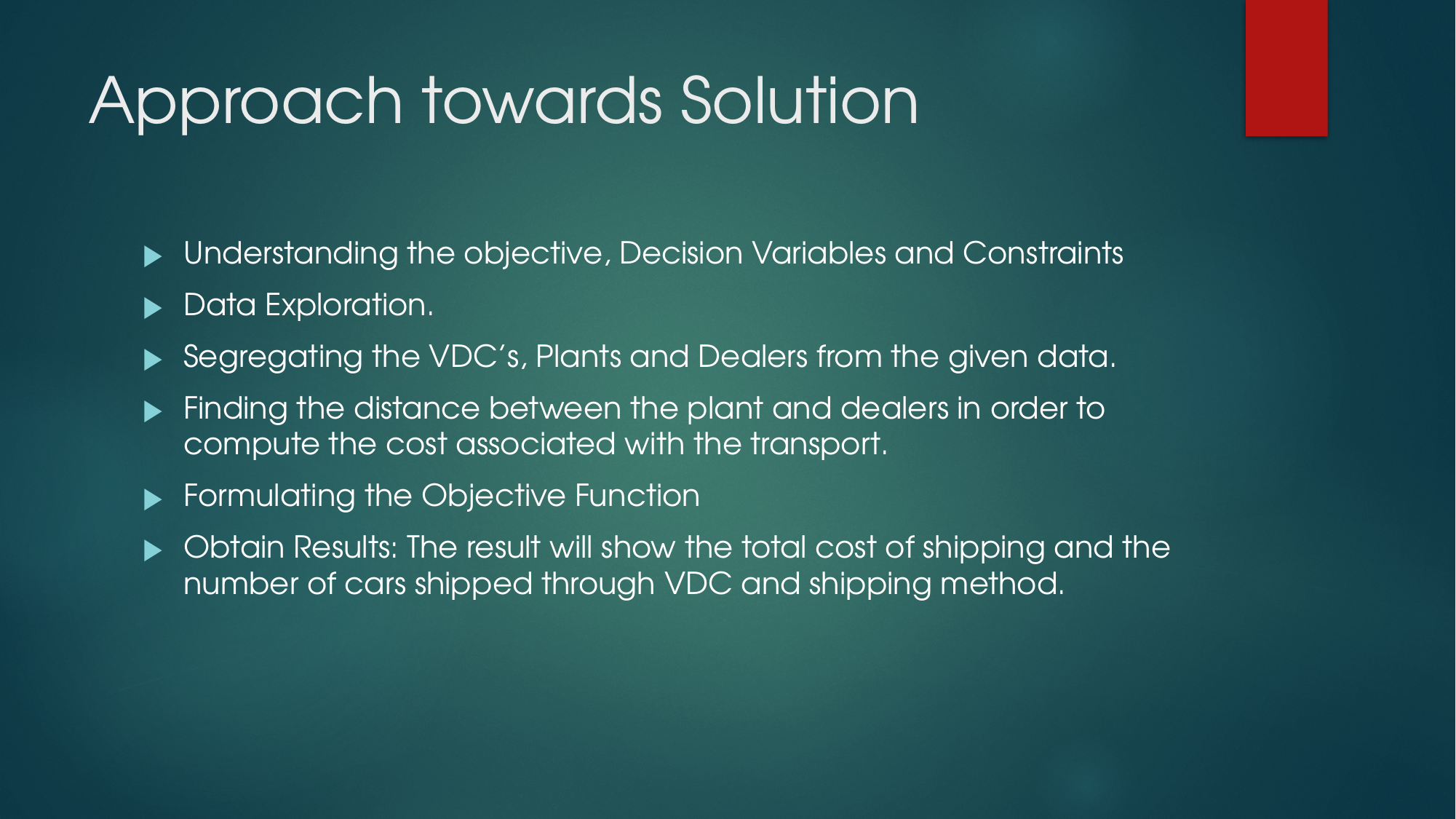

# Approach towards Solution

Understanding the objective, Decision Variables and Constraints
Data Exploration.
Segregating the VDC’s, Plants and Dealers from the given data.
Finding the distance between the plant and dealers in order to compute the cost associated with the transport.
Formulating the Objective Function
Obtain Results: The result will show the total cost of shipping and the number of cars shipped through VDC and shipping method.